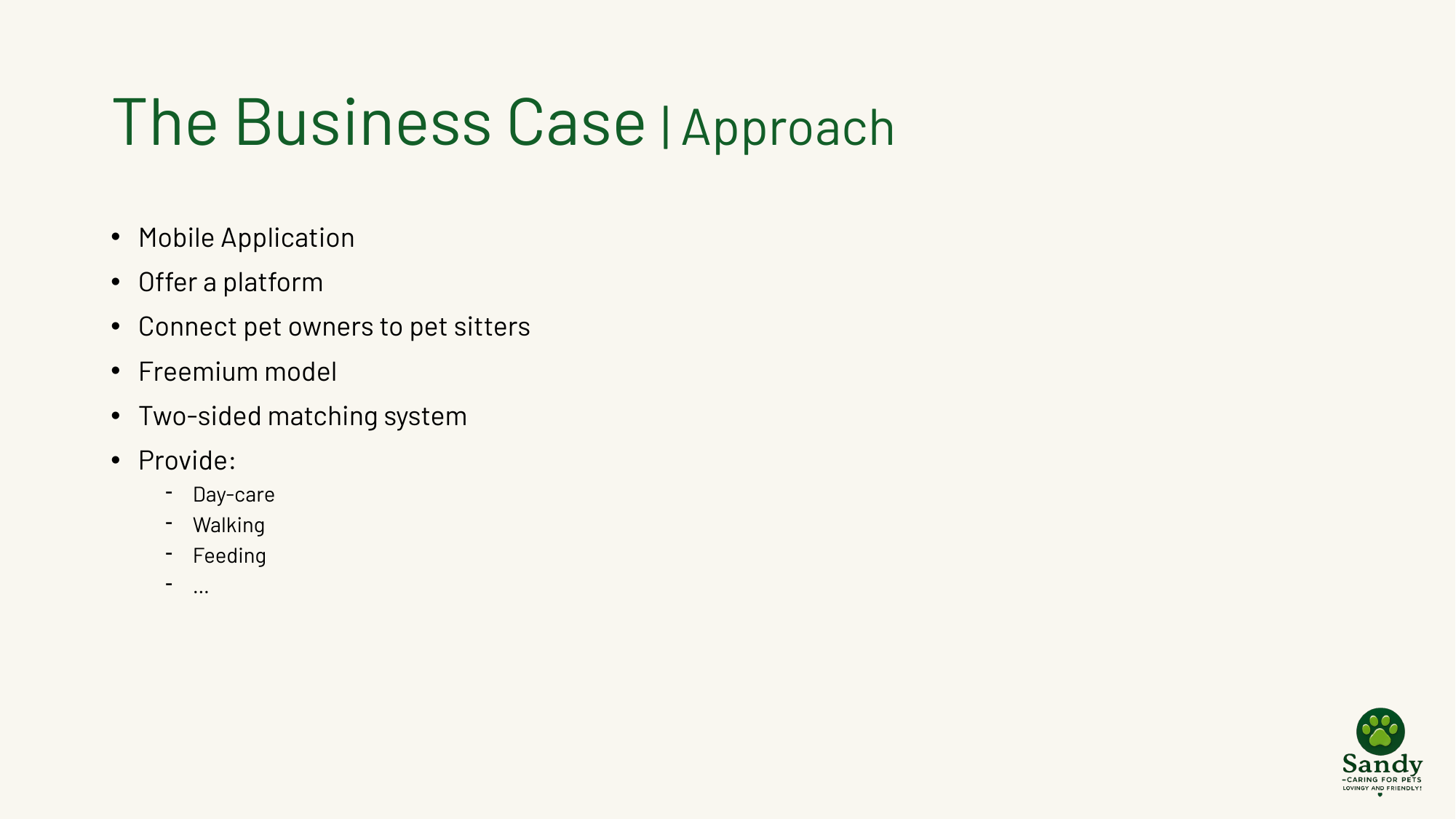

The Business Case | Approach
Mobile Application
Offer a platform
Connect pet owners to pet sitters
Freemium model
Two-sided matching system
Provide:
Day-care
Walking
Feeding
…